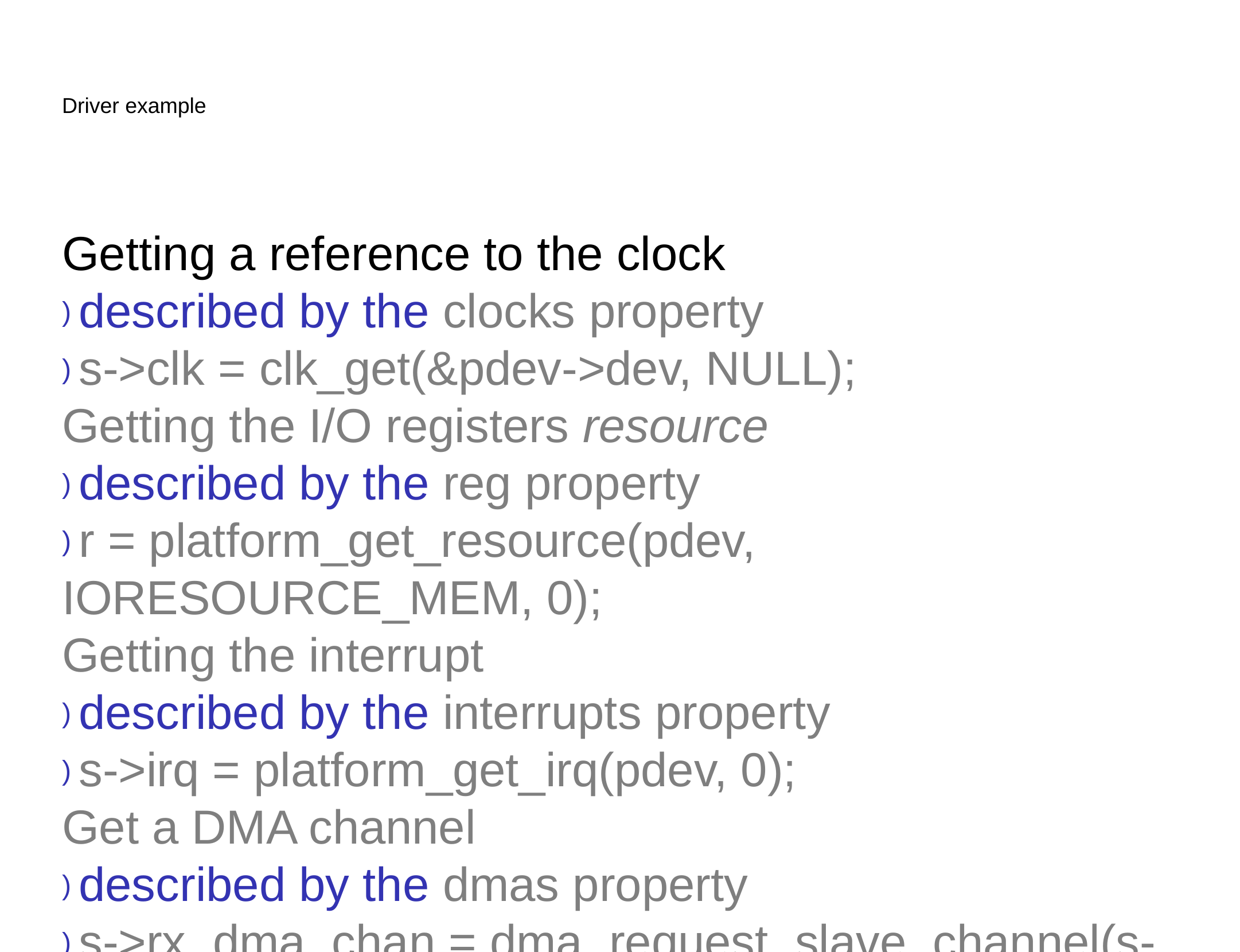

# Driver example

Getting a reference to the clock
) described by the clocks property
) s->clk = clk_get(&pdev->dev, NULL);
Getting the I/O registers resource
) described by the reg property
) r = platform_get_resource(pdev, IORESOURCE_MEM, 0);
Getting the interrupt
) described by the interrupts property
) s->irq = platform_get_irq(pdev, 0);
Get a DMA channel
) described by the dmas property
) s->rx_dma_chan = dma_request_slave_channel(s->dev, "rx");
) s->tx_dma_chan = dma_request_slave_channel(s->dev, "tx");
Check some custom property
) struct device_node *np = pdev->dev.of_node;
) if (of_get_property(np, "fsl,uart-has-rtscts", NULL))